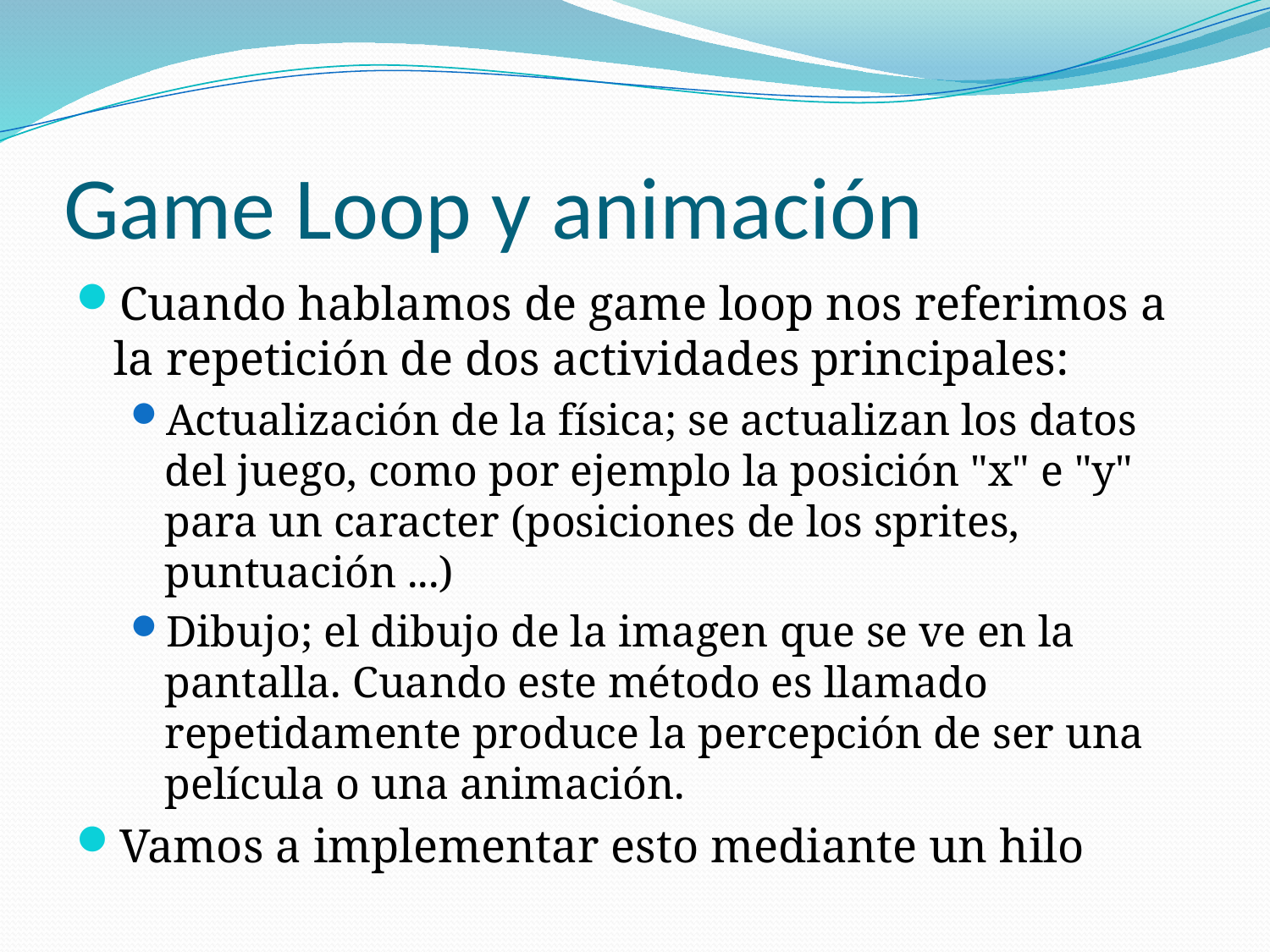

# Game Loop y animación
Cuando hablamos de game loop nos referimos a la repetición de dos actividades principales:
Actualización de la física; se actualizan los datos del juego, como por ejemplo la posición "x" e "y" para un caracter (posiciones de los sprites, puntuación ...)
Dibujo; el dibujo de la imagen que se ve en la pantalla. Cuando este método es llamado repetidamente produce la percepción de ser una película o una animación.
Vamos a implementar esto mediante un hilo